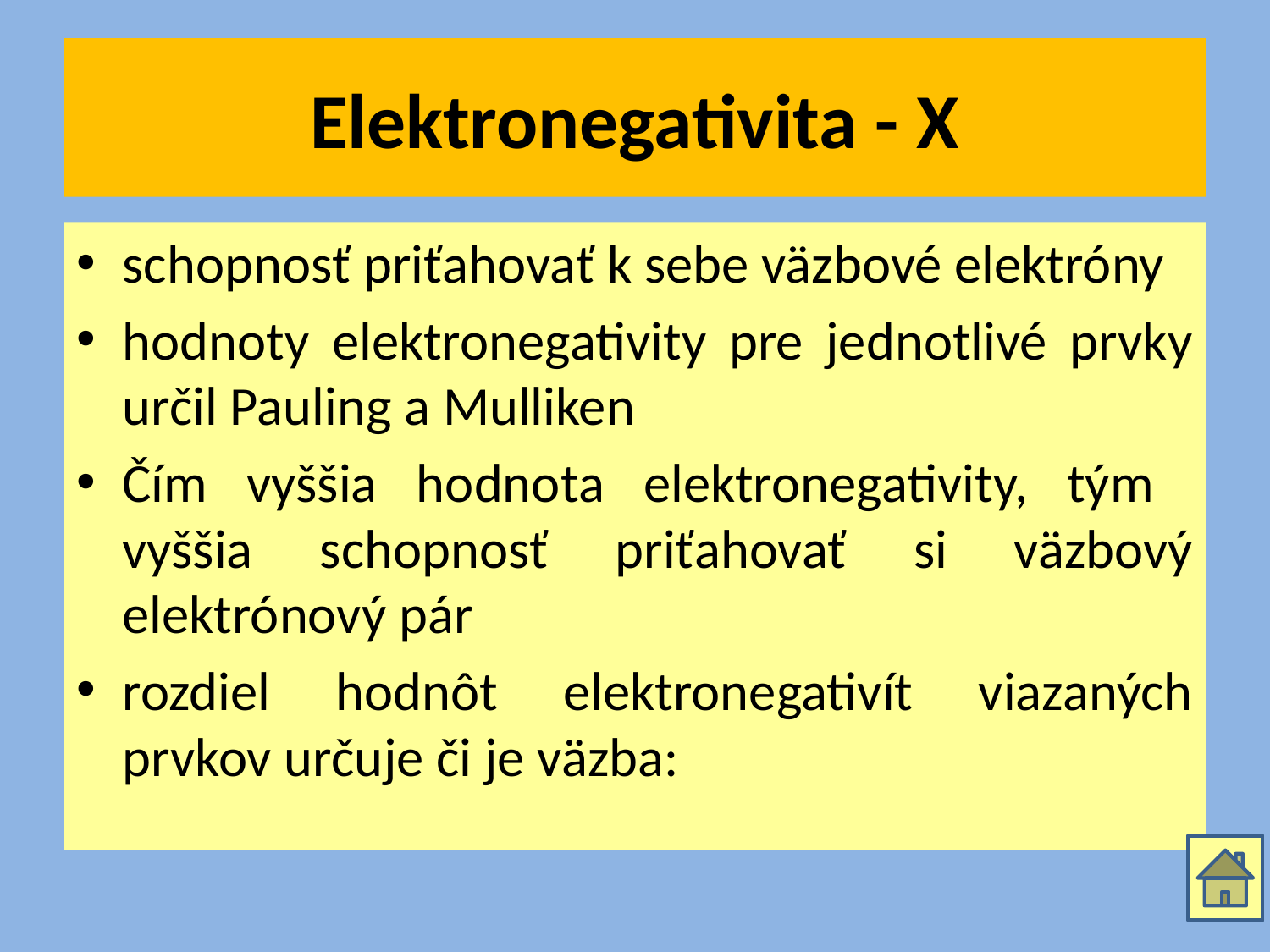

# Elektronegativita - X
schopnosť priťahovať k sebe väzbové elektróny
hodnoty elektronegativity pre jednotlivé prvky určil Pauling a Mulliken
Čím vyššia hodnota elektronegativity, tým  vyššia schopnosť priťahovať si väzbový elektrónový pár
rozdiel hodnôt elektronegativít viazaných prvkov určuje či je väzba: